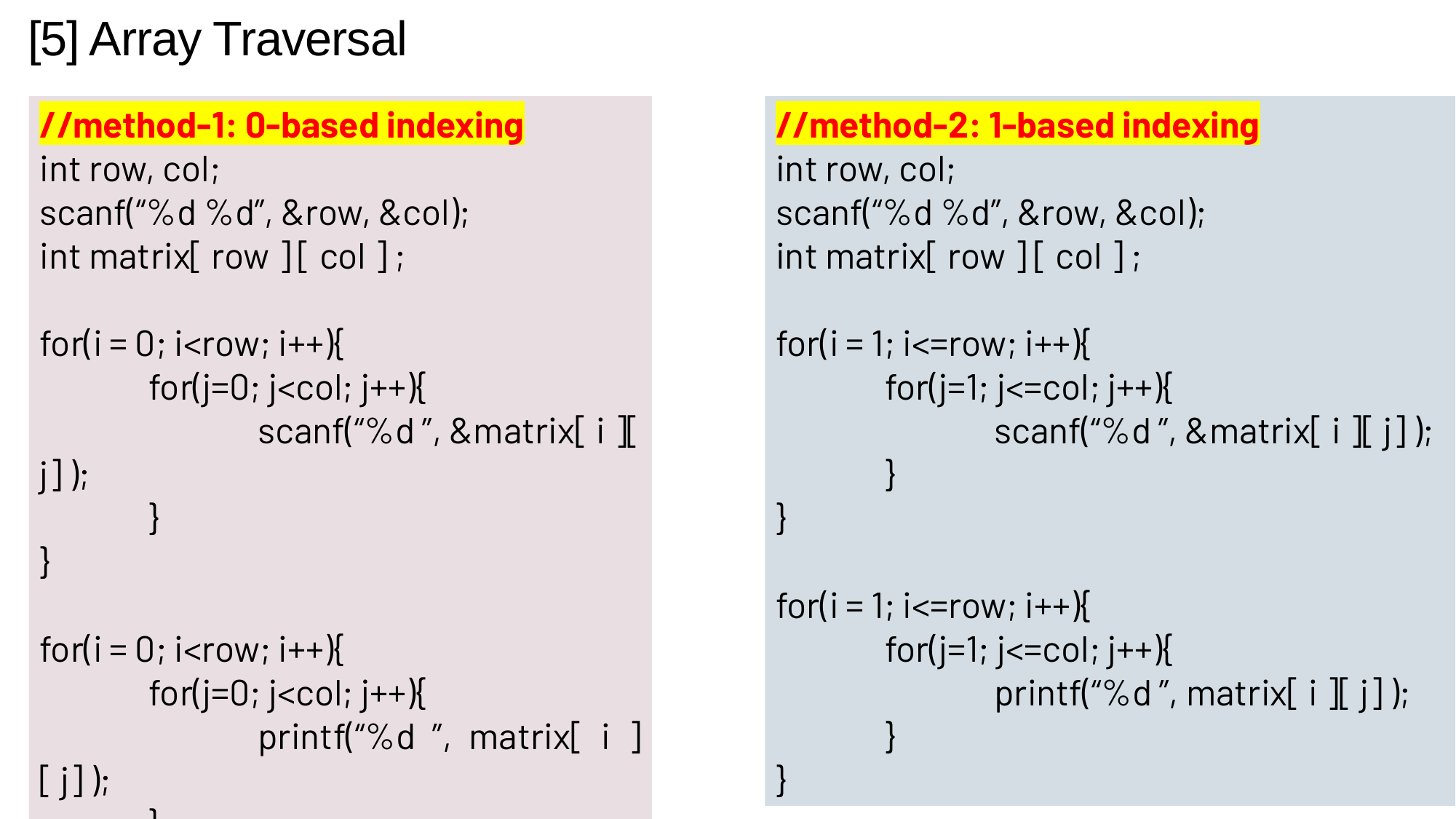

# [5] Array Traversal
//method-2: 1-based indexing
int row, col;
scanf(“%d %d”, &row, &col);
int matrix[ row ] [ col ] ;

for(i = 1; i<=row; i++){
	for(j=1; j<=col; j++){
		scanf(“%d ”, &matrix[ i ][ j] );
	}
}

for(i = 1; i<=row; i++){
	for(j=1; j<=col; j++){
		printf(“%d ”, matrix[ i ][ j] );
	}
}
//method-1: 0-based indexing
int row, col;
scanf(“%d %d”, &row, &col);
int matrix[ row ] [ col ] ;

for(i = 0; i<row; i++){
	for(j=0; j<col; j++){
		scanf(“%d ”, &matrix[ i ][ j] );
	}
}

for(i = 0; i<row; i++){
	for(j=0; j<col; j++){
		printf(“%d ”, matrix[ i ][ j] );
	}
}